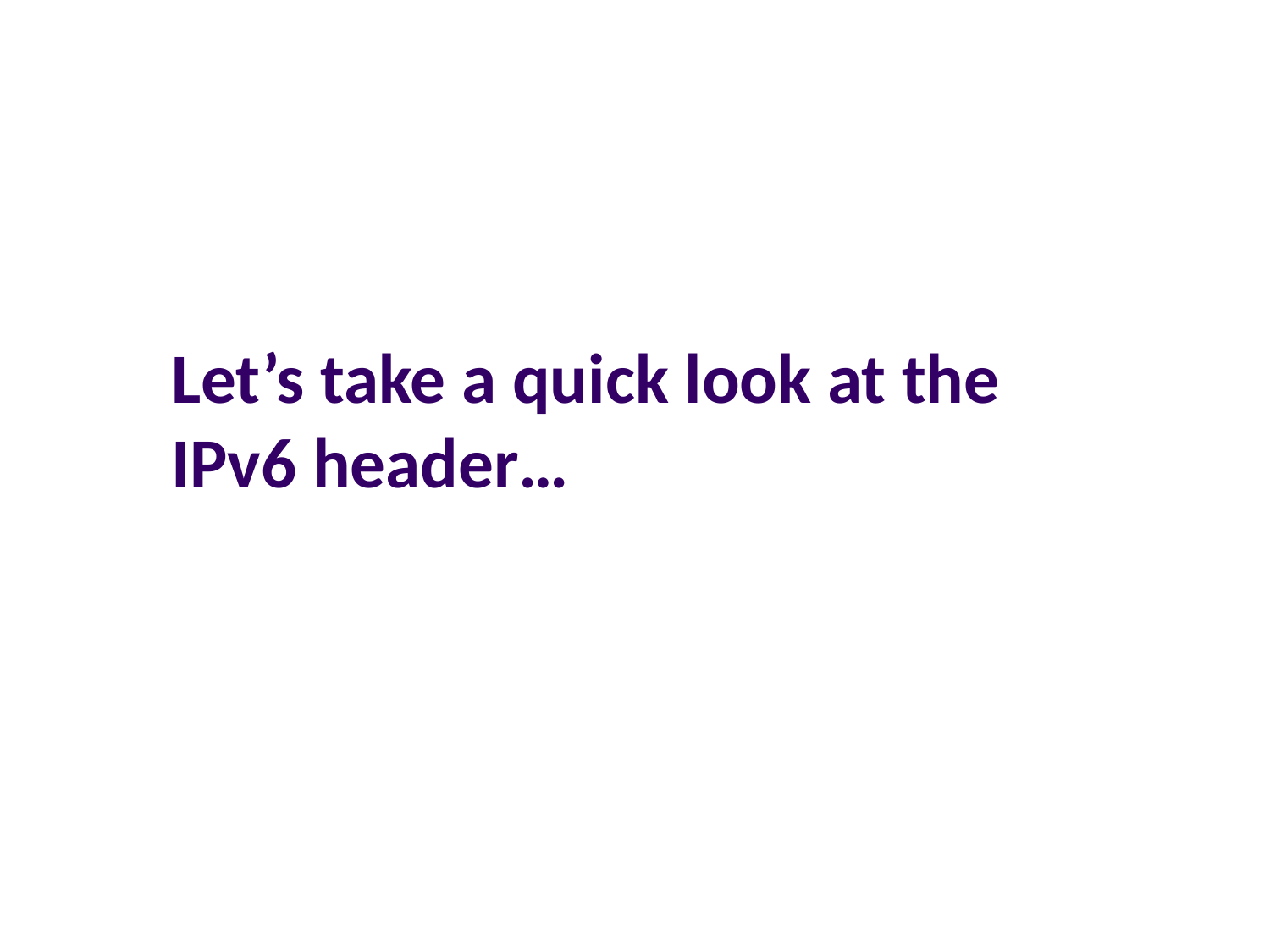

# Let’s take a quick look at the IPv6 header…